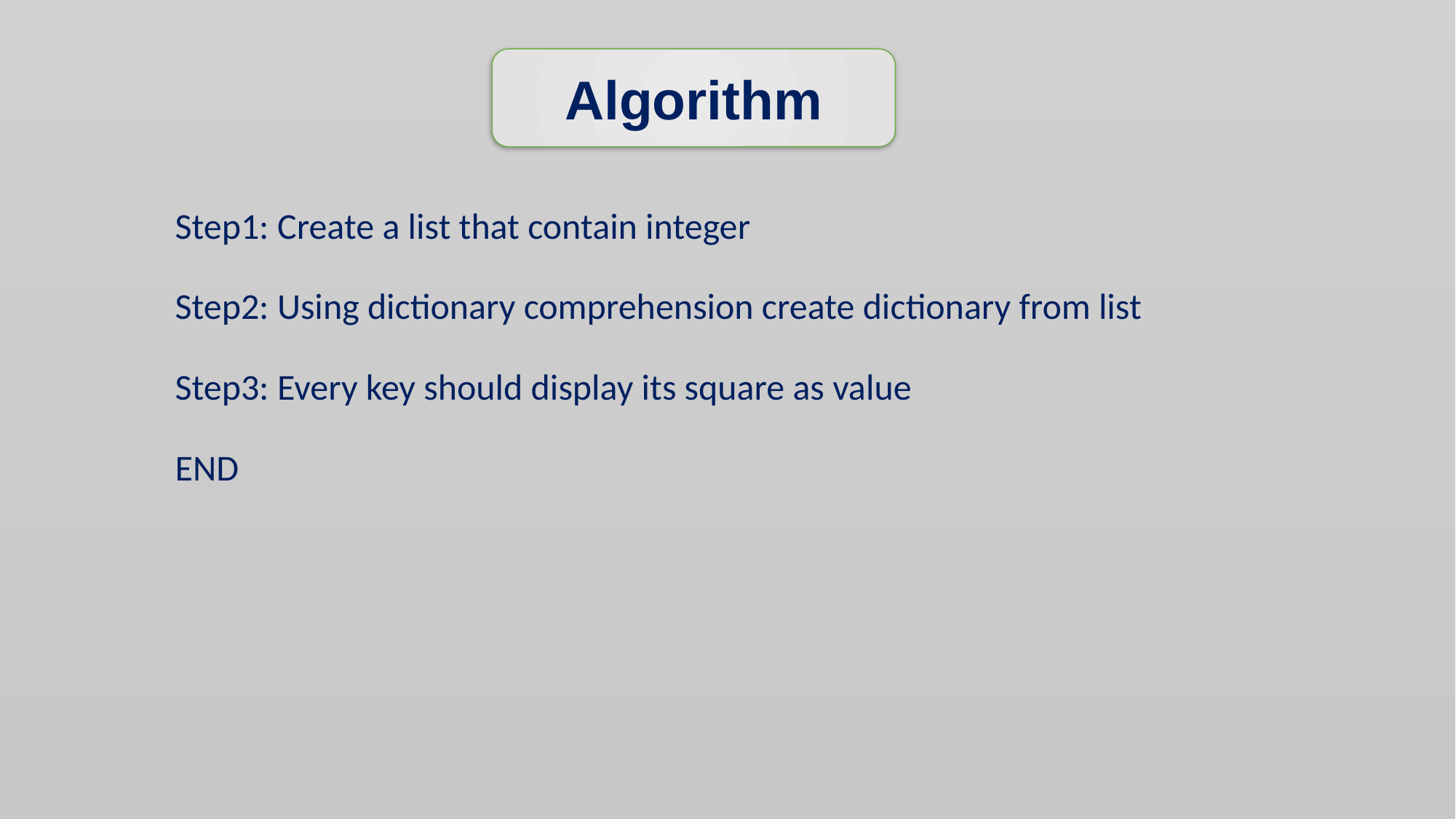

Algorithm
# Step1: Create a list that contain integer
Step2: Using dictionary comprehension create dictionary from list
Step3: Every key should display its square as value
END